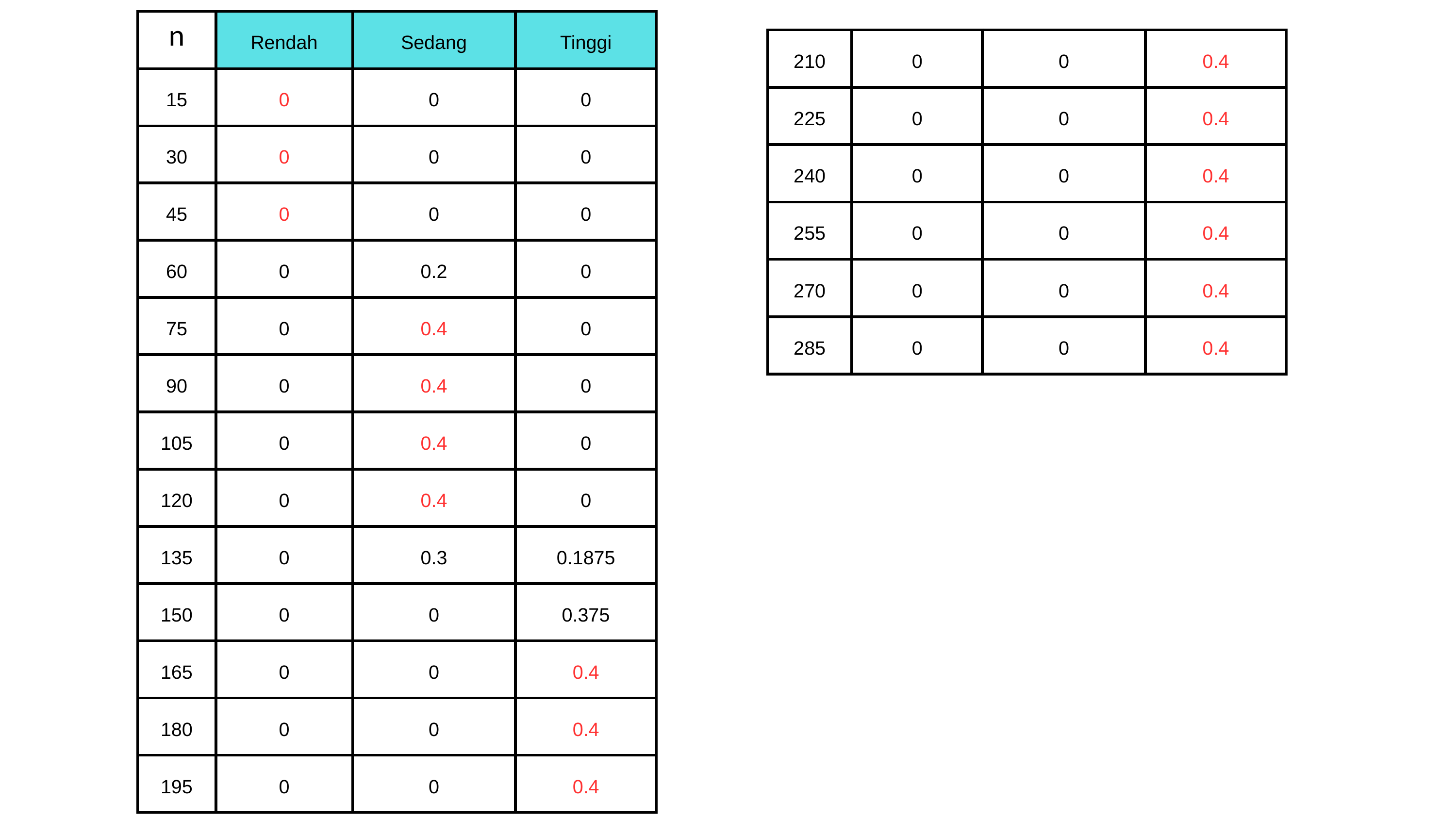

| n | Rendah | Sedang | Tinggi |
| --- | --- | --- | --- |
| 15 | 0 | 0 | 0 |
| 30 | 0 | 0 | 0 |
| 45 | 0 | 0 | 0 |
| 60 | 0 | 0.2 | 0 |
| 75 | 0 | 0.4 | 0 |
| 90 | 0 | 0.4 | 0 |
| 105 | 0 | 0.4 | 0 |
| 120 | 0 | 0.4 | 0 |
| 135 | 0 | 0.3 | 0.1875 |
| 150 | 0 | 0 | 0.375 |
| 165 | 0 | 0 | 0.4 |
| 180 | 0 | 0 | 0.4 |
| 195 | 0 | 0 | 0.4 |
| 210 | 0 | 0 | 0.4 |
| --- | --- | --- | --- |
| 225 | 0 | 0 | 0.4 |
| 240 | 0 | 0 | 0.4 |
| 255 | 0 | 0 | 0.4 |
| 270 | 0 | 0 | 0.4 |
| 285 | 0 | 0 | 0.4 |